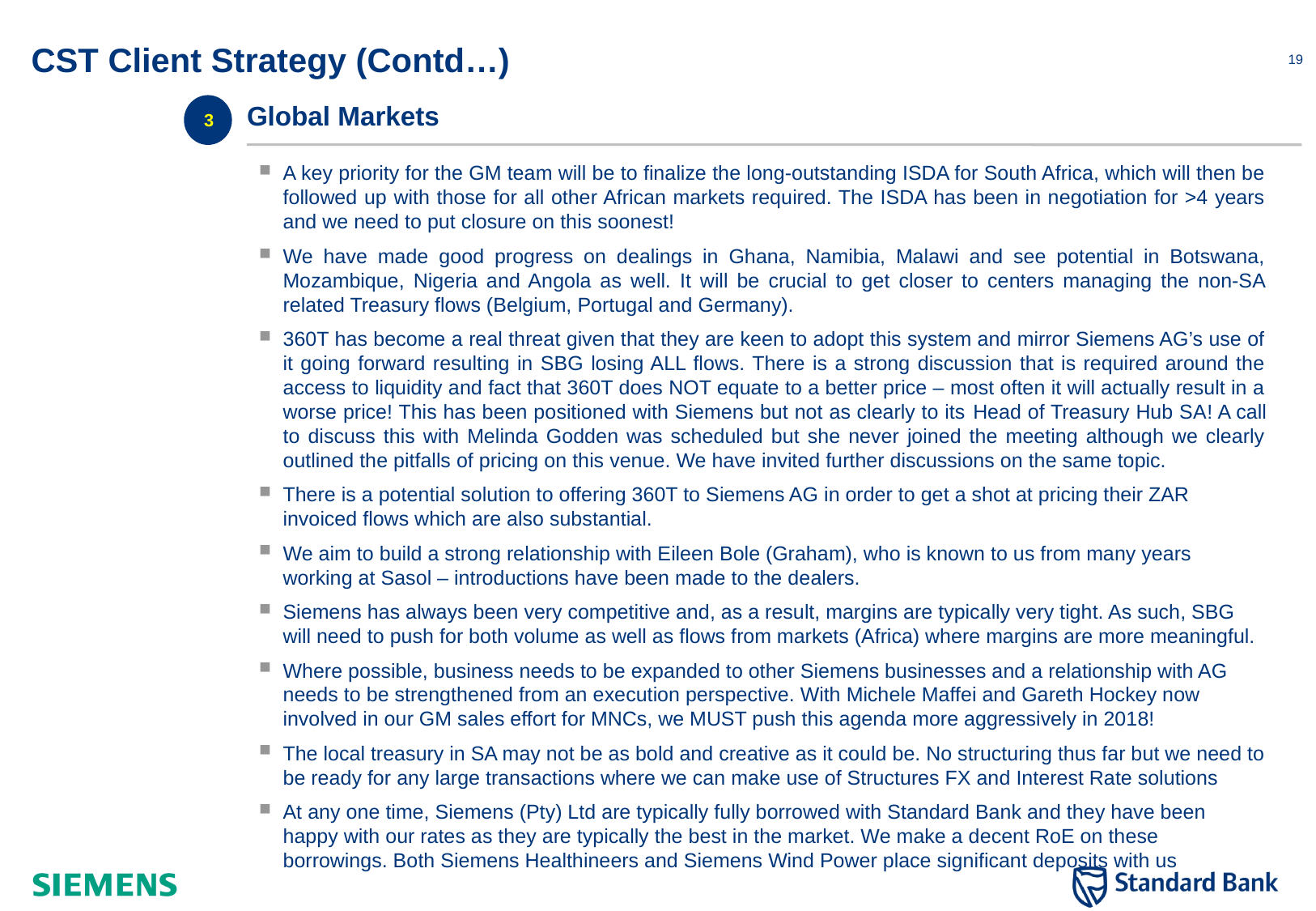

# CST Client Strategy (Contd…)
3
Global Markets

A key priority for the GM team will be to finalize the long-outstanding ISDA for South Africa, which will then be followed up with those for all other African markets required. The ISDA has been in negotiation for >4 years and we need to put closure on this soonest!
We have made good progress on dealings in Ghana, Namibia, Malawi and see potential in Botswana, Mozambique, Nigeria and Angola as well. It will be crucial to get closer to centers managing the non-SA related Treasury flows (Belgium, Portugal and Germany).
360T has become a real threat given that they are keen to adopt this system and mirror Siemens AG’s use of it going forward resulting in SBG losing ALL flows. There is a strong discussion that is required around the access to liquidity and fact that 360T does NOT equate to a better price – most often it will actually result in a worse price! This has been positioned with Siemens but not as clearly to its Head of Treasury Hub SA! A call to discuss this with Melinda Godden was scheduled but she never joined the meeting although we clearly outlined the pitfalls of pricing on this venue. We have invited further discussions on the same topic.
There is a potential solution to offering 360T to Siemens AG in order to get a shot at pricing their ZAR invoiced flows which are also substantial.
We aim to build a strong relationship with Eileen Bole (Graham), who is known to us from many years working at Sasol – introductions have been made to the dealers.
Siemens has always been very competitive and, as a result, margins are typically very tight. As such, SBG will need to push for both volume as well as flows from markets (Africa) where margins are more meaningful.
Where possible, business needs to be expanded to other Siemens businesses and a relationship with AG needs to be strengthened from an execution perspective. With Michele Maffei and Gareth Hockey now involved in our GM sales effort for MNCs, we MUST push this agenda more aggressively in 2018!
The local treasury in SA may not be as bold and creative as it could be. No structuring thus far but we need to be ready for any large transactions where we can make use of Structures FX and Interest Rate solutions
At any one time, Siemens (Pty) Ltd are typically fully borrowed with Standard Bank and they have been happy with our rates as they are typically the best in the market. We make a decent RoE on these borrowings. Both Siemens Healthineers and Siemens Wind Power place significant deposits with us